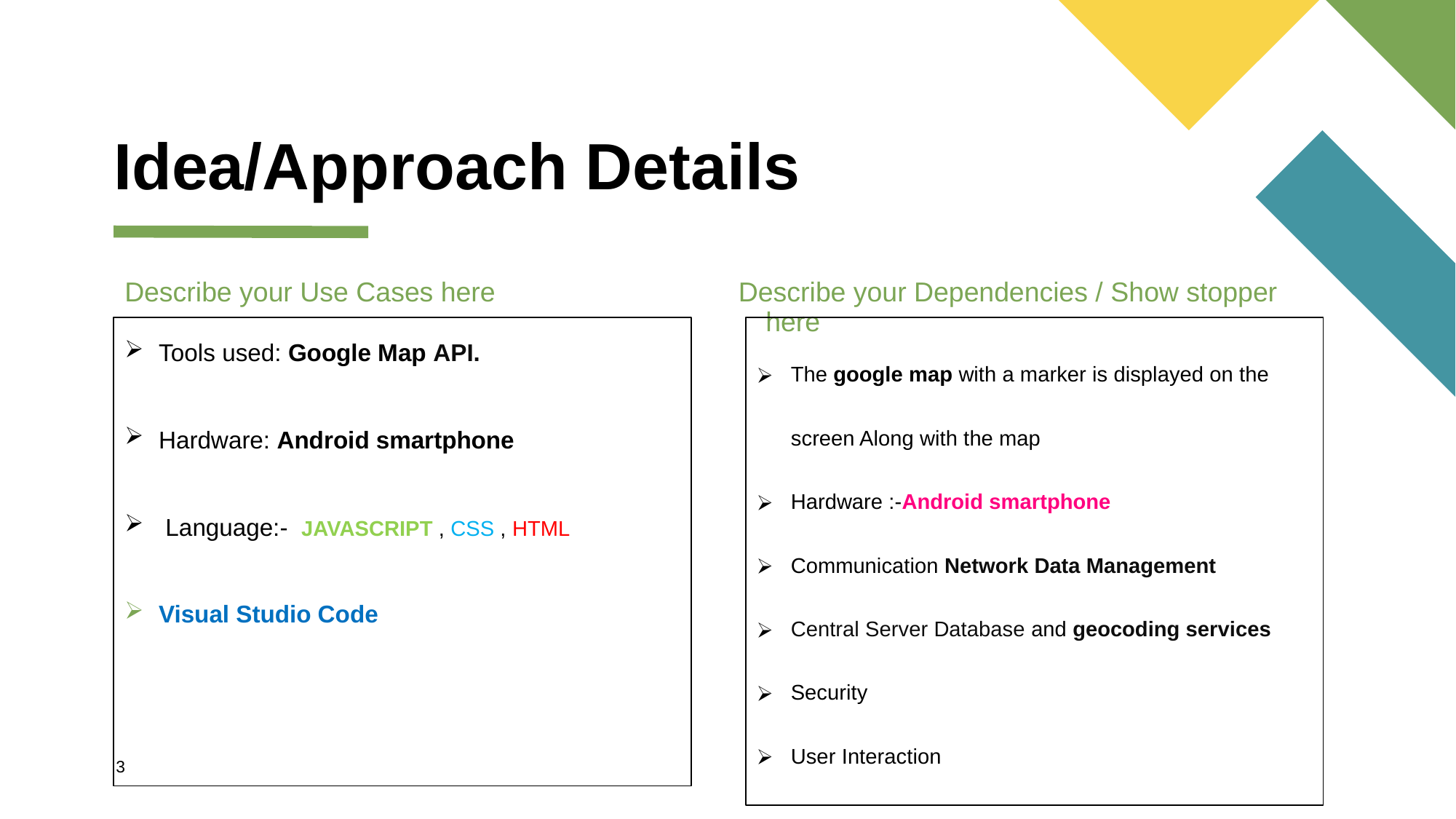

# Idea/Approach Details
Describe your Use Cases here
Describe your Dependencies / Show stopper here
Tools used: Google Map API.

Hardware: Android smartphone

 Language:-  JAVASCRIPT , CSS , HTML

Visual Studio Code

The google map with a marker is displayed on the screen Along with the map
Hardware :-Android smartphone
Communication Network Data Management
Central Server Database and geocoding services
Security
User Interaction
3